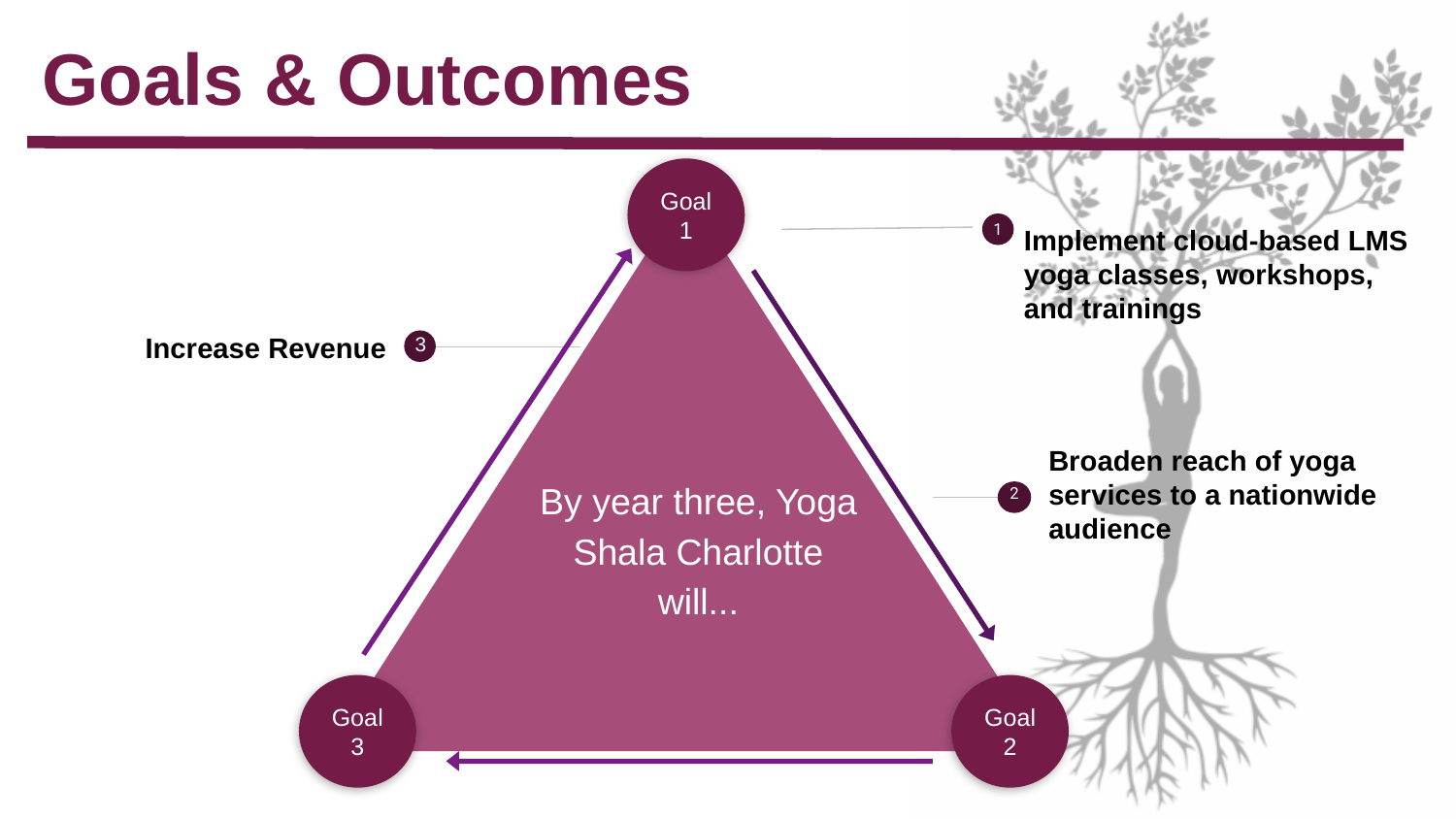

# Goals & Outcomes
Goal 1
Implement cloud-based LMS yoga classes, workshops, and trainings
1

Increase Revenue
3

Broaden reach of yoga services to a nationwide audience
2

By year three, Yoga Shala Charlotte will...

Goal 3
Goal 2